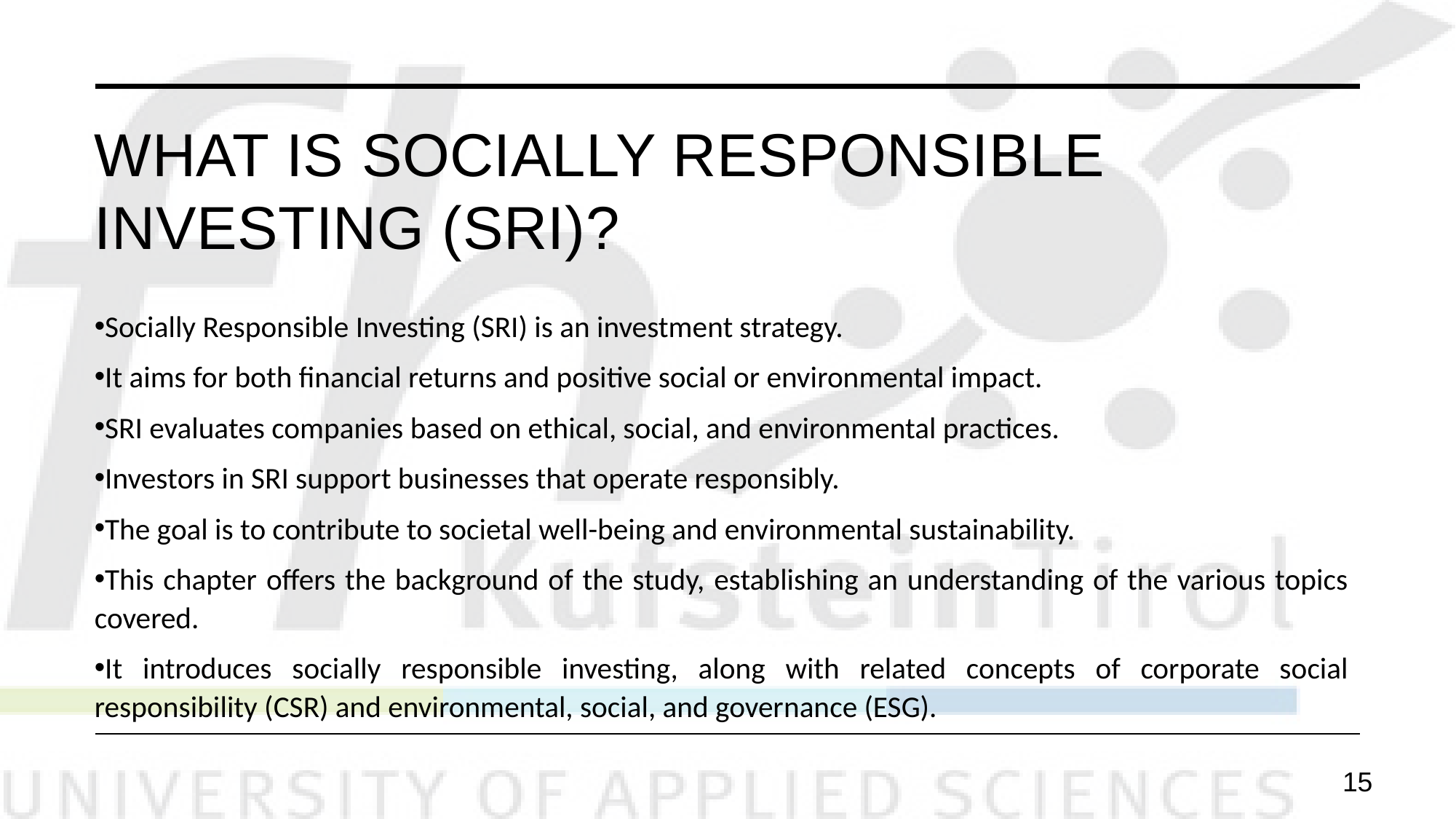

# What is socially responsible investing (SRI)?
Socially Responsible Investing (SRI) is an investment strategy.
It aims for both financial returns and positive social or environmental impact.
SRI evaluates companies based on ethical, social, and environmental practices.
Investors in SRI support businesses that operate responsibly.
The goal is to contribute to societal well-being and environmental sustainability.
This chapter offers the background of the study, establishing an understanding of the various topics covered.
It introduces socially responsible investing, along with related concepts of corporate social responsibility (CSR) and environmental, social, and governance (ESG).
15